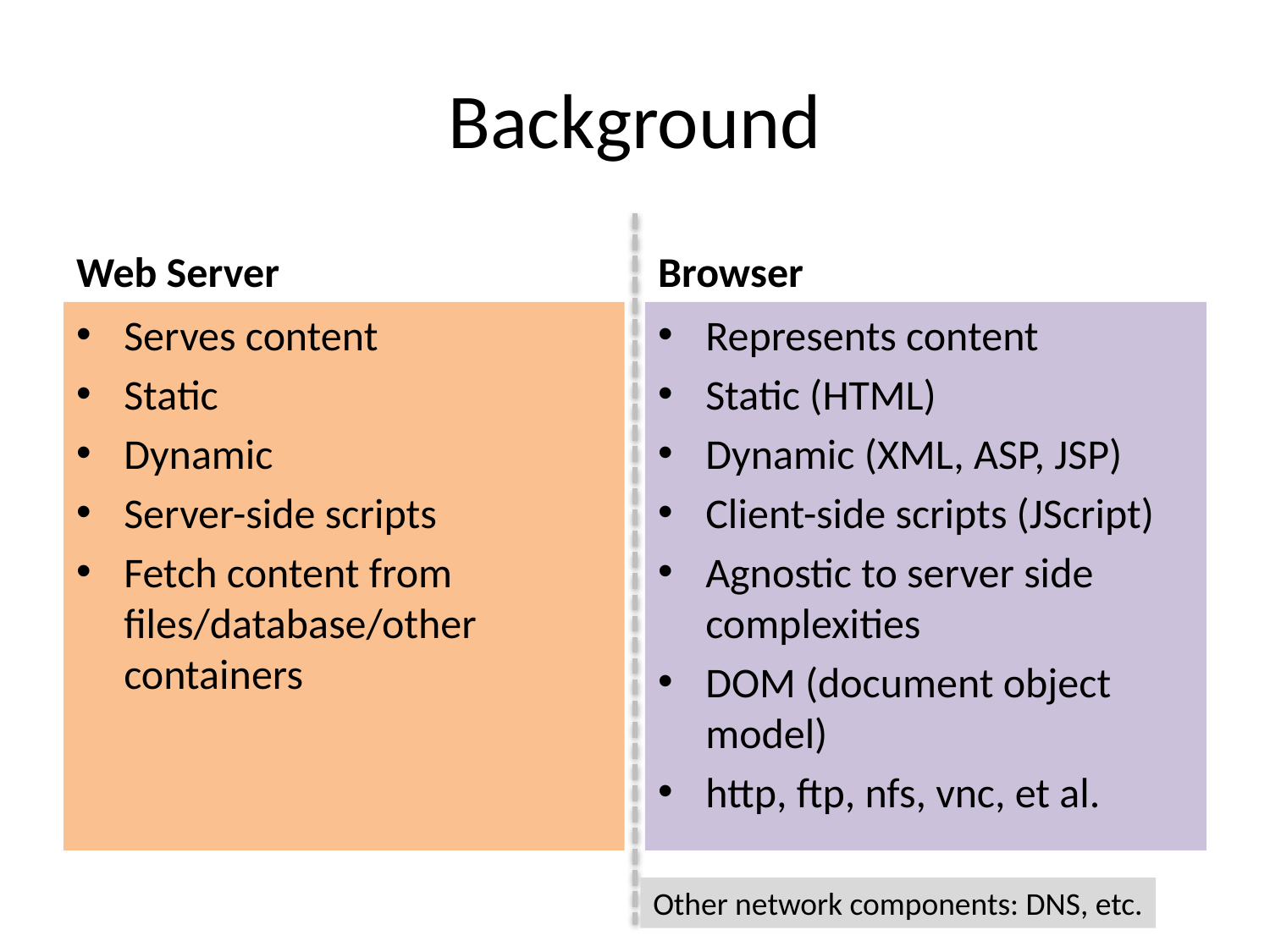

# Background
Web Server
Browser
Serves content
Static
Dynamic
Server-side scripts
Fetch content from files/database/other containers

Represents content
Static (HTML)
Dynamic (XML, ASP, JSP)
Client-side scripts (JScript)
Agnostic to server side complexities
DOM (document object model)
http, ftp, nfs, vnc, et al.
Other network components: DNS, etc.